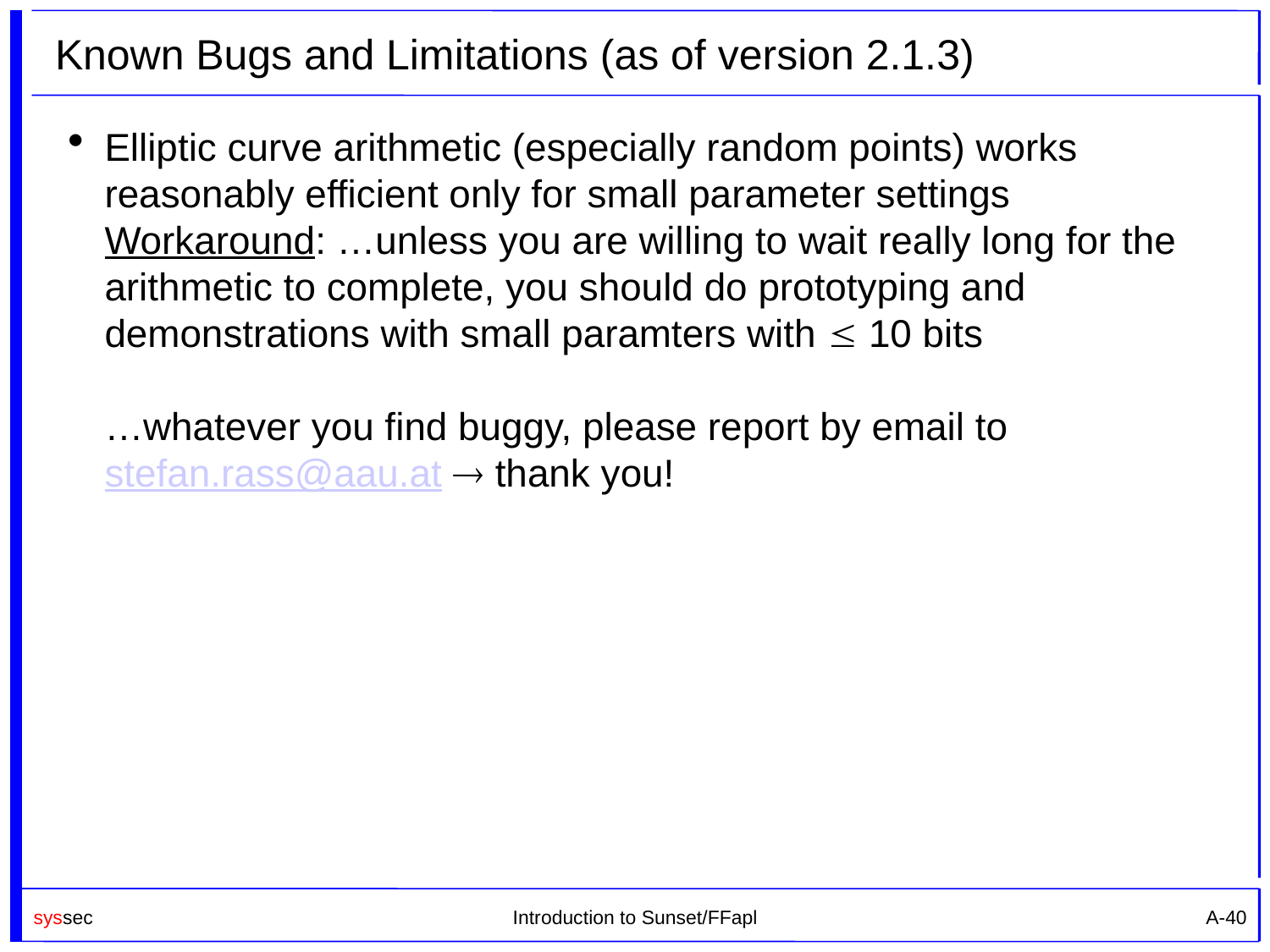

# Known Bugs and Limitations (as of version 2.1.3)
Elliptic curve arithmetic (especially random points) works reasonably efficient only for small parameter settings
Workaround: …unless you are willing to wait really long for the arithmetic to complete, you should do prototyping and demonstrations with small paramters with ≤ 10 bits
…whatever you find buggy, please report by email to stefan.rass@aau.at → thank you!